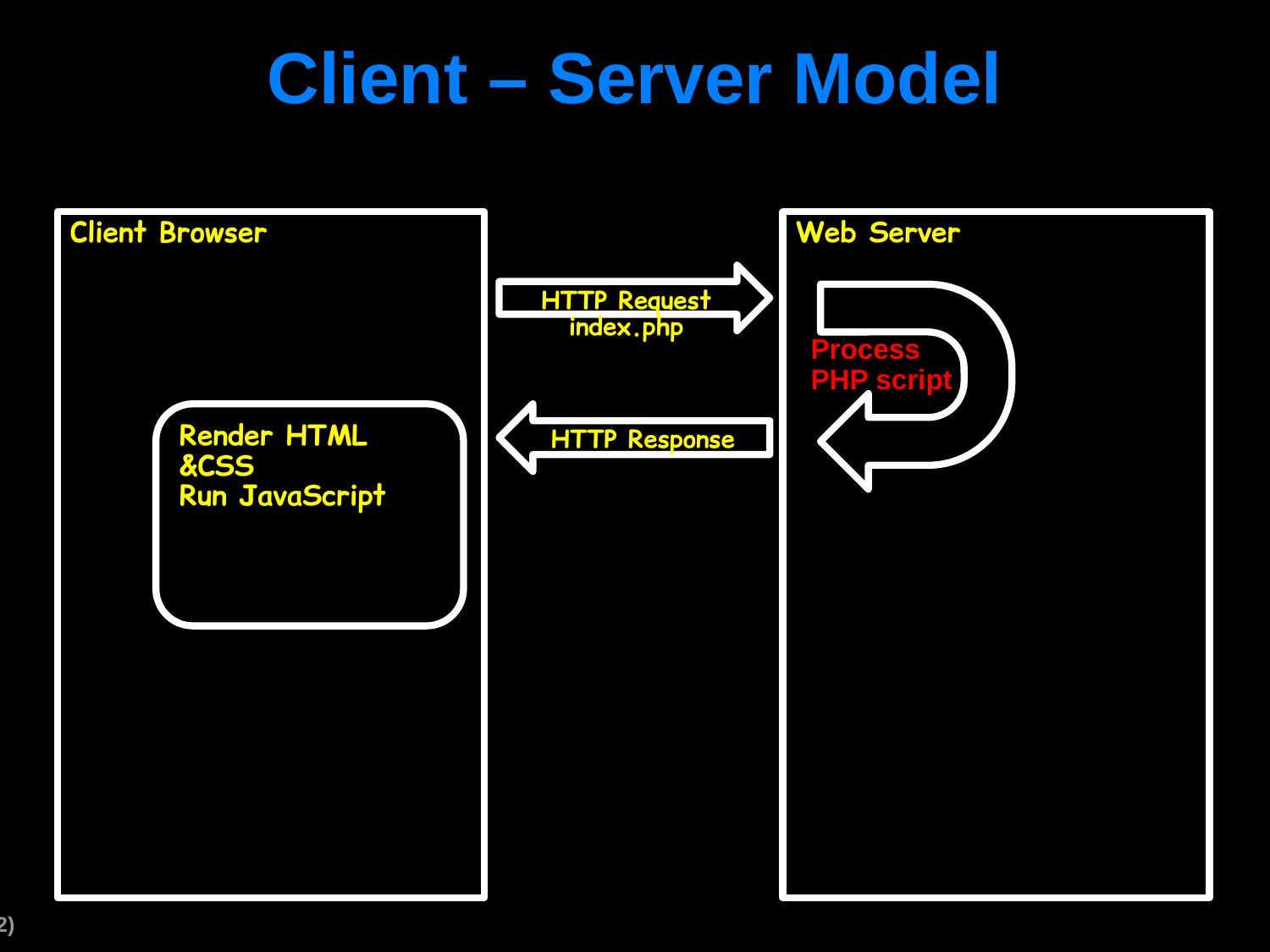

# Client – Server Model
Client Browser
Web Server
HTTP Request
index.php

Process
PHP script
Render HTML &CSS
Run JavaScript
HTTP Response